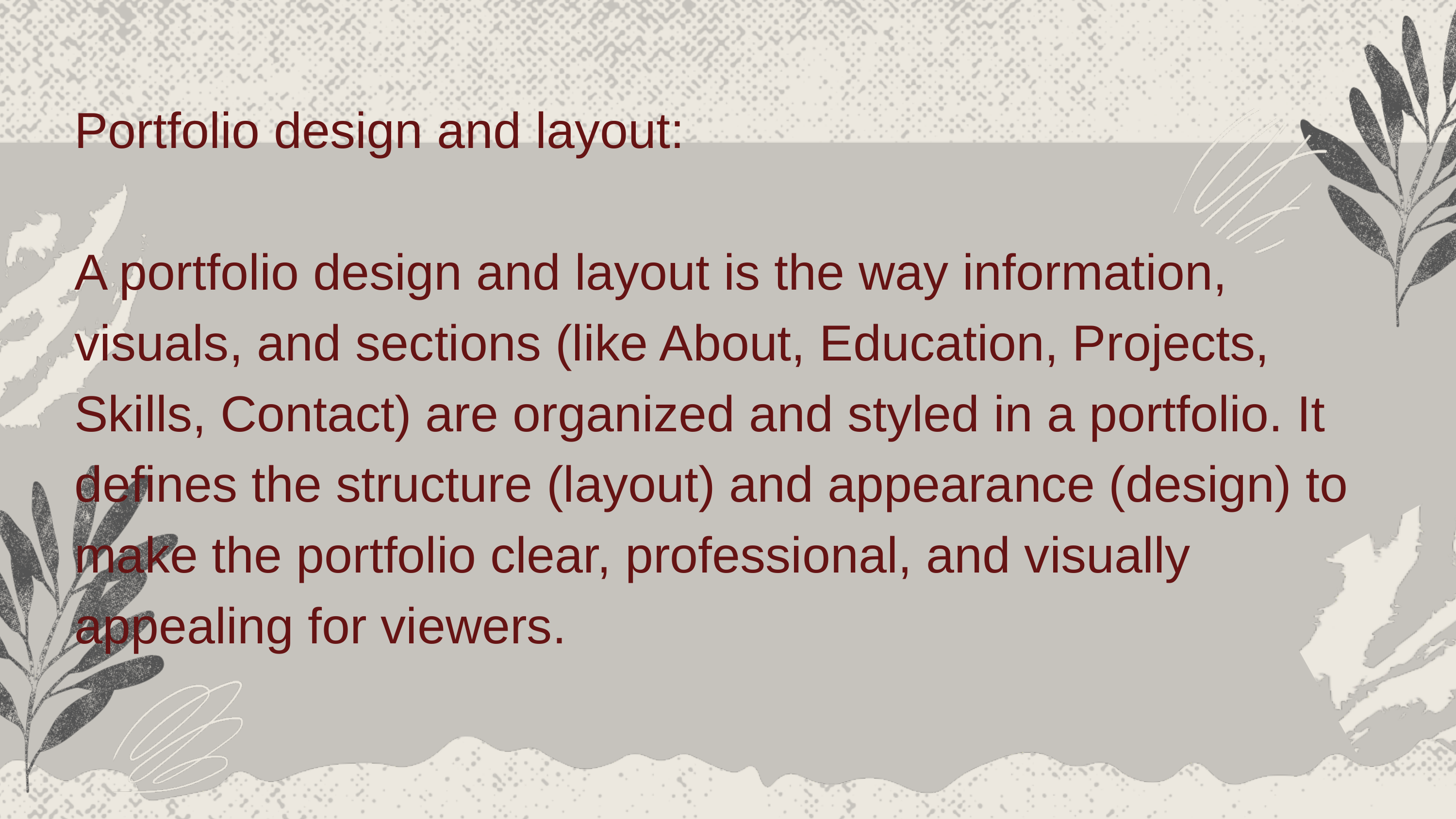

Portfolio design and layout:

A portfolio design and layout is the way information, visuals, and sections (like About, Education, Projects, Skills, Contact) are organized and styled in a portfolio. It defines the structure (layout) and appearance (design) to make the portfolio clear, professional, and visually appealing for viewers.